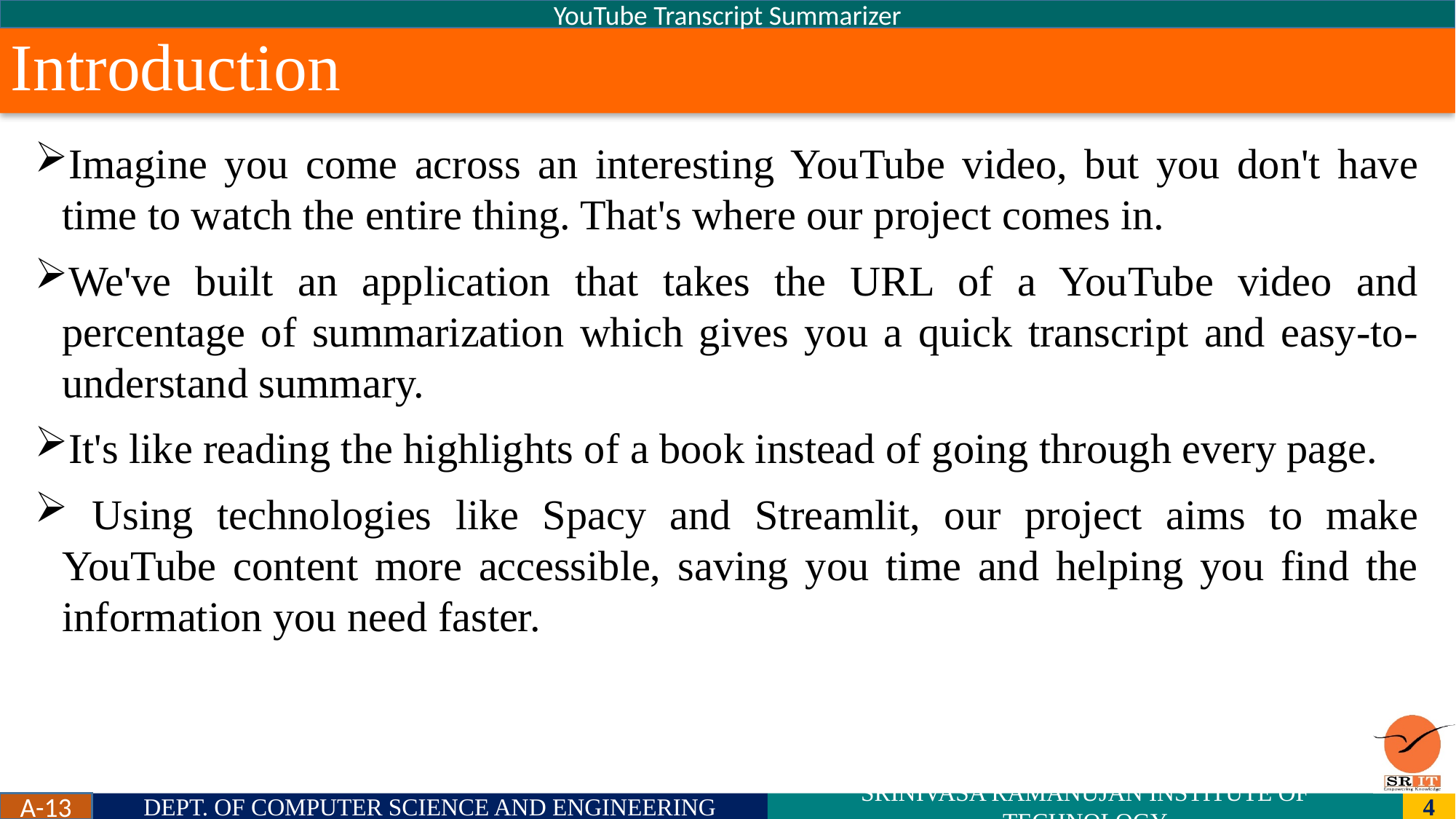

YouTube Transcript Summarizer
# Introduction
Imagine you come across an interesting YouTube video, but you don't have time to watch the entire thing. That's where our project comes in.
We've built an application that takes the URL of a YouTube video and percentage of summarization which gives you a quick transcript and easy-to-understand summary.
It's like reading the highlights of a book instead of going through every page.
 Using technologies like Spacy and Streamlit, our project aims to make YouTube content more accessible, saving you time and helping you find the information you need faster.
A-13